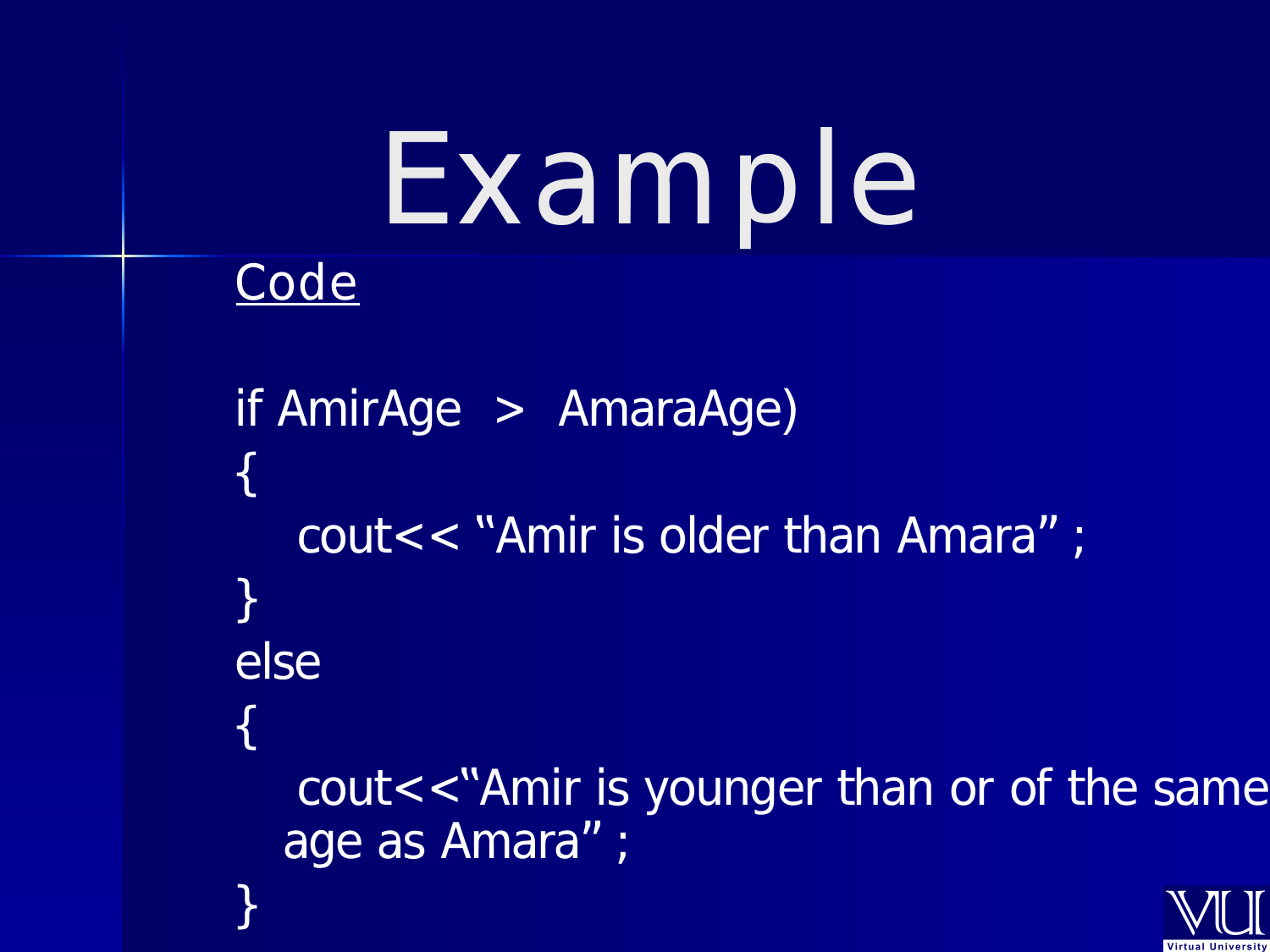

# Example
Code

if AmirAge  >  AmaraAge)
{
    cout<< “Amir is older than Amara” ;
}
else
{
    cout<<“Amir is younger than or of the same age as Amara” ;
}